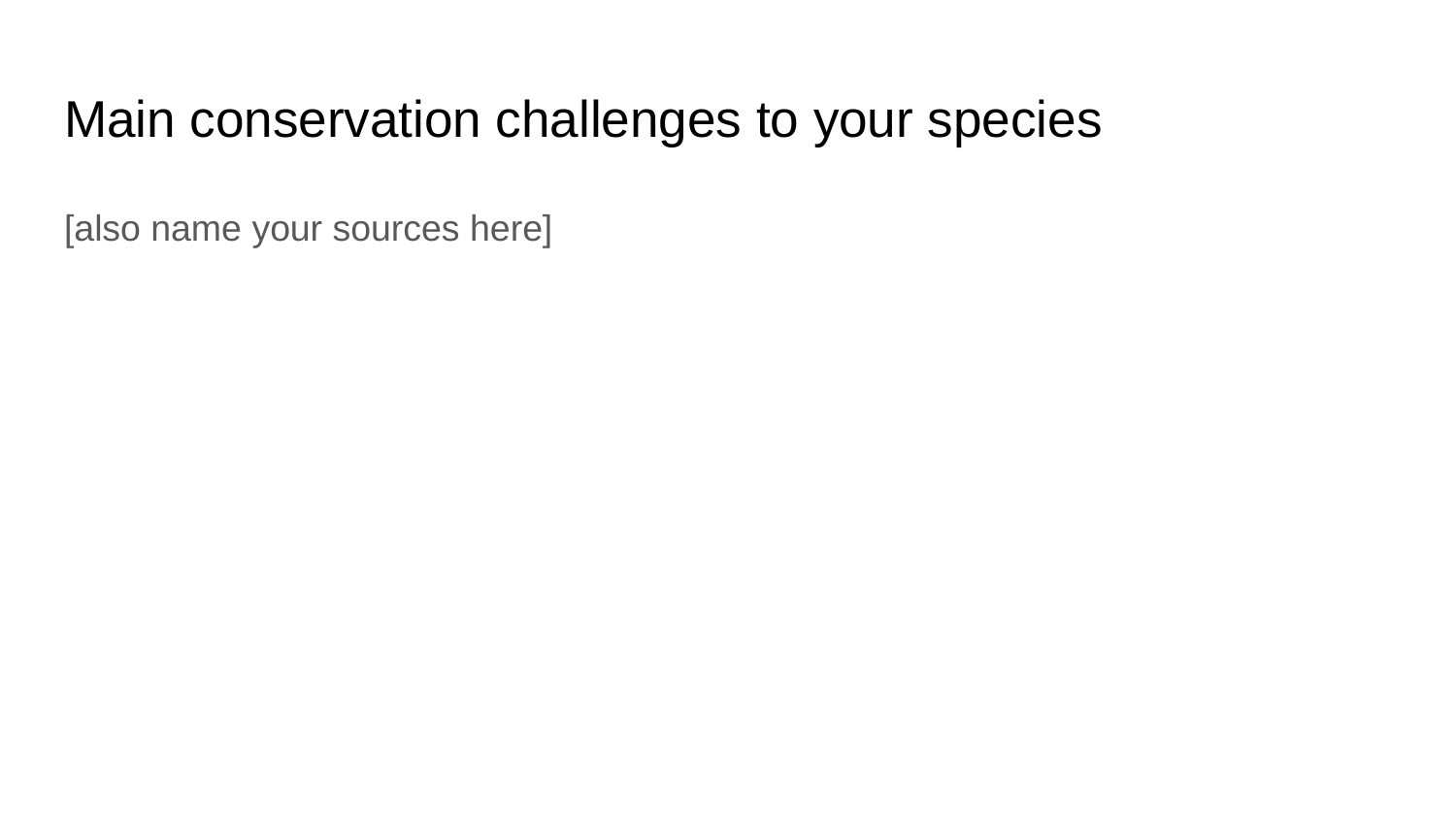

# Main conservation challenges to your species
[also name your sources here]